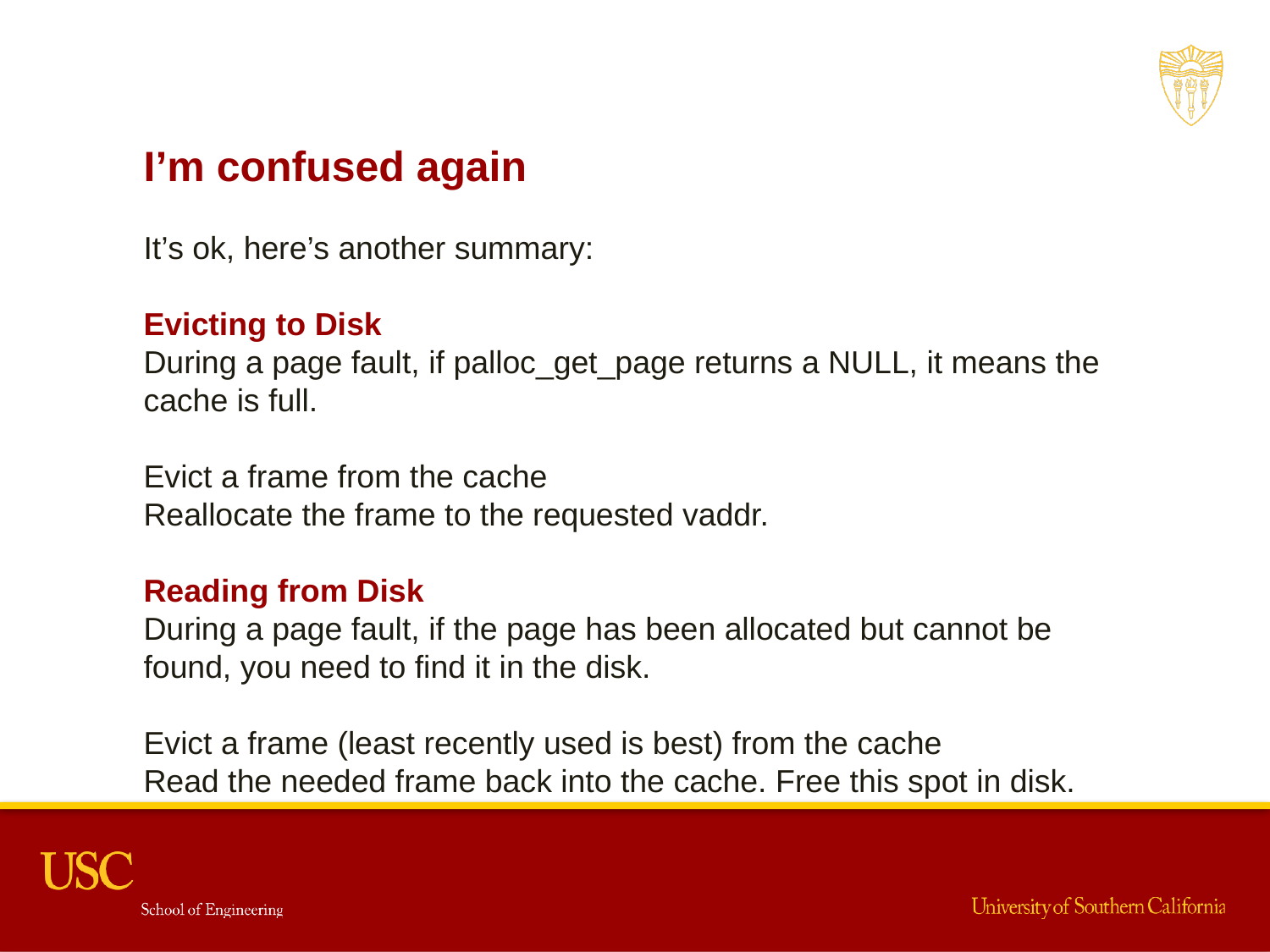

I’m confused again

It’s ok, here’s another summary:

Evicting to Disk
During a page fault, if palloc_get_page returns a NULL, it means the cache is full.

Evict a frame from the cache
Reallocate the frame to the requested vaddr.

Reading from Disk
During a page fault, if the page has been allocated but cannot be found, you need to find it in the disk.

Evict a frame (least recently used is best) from the cache
Read the needed frame back into the cache. Free this spot in disk.